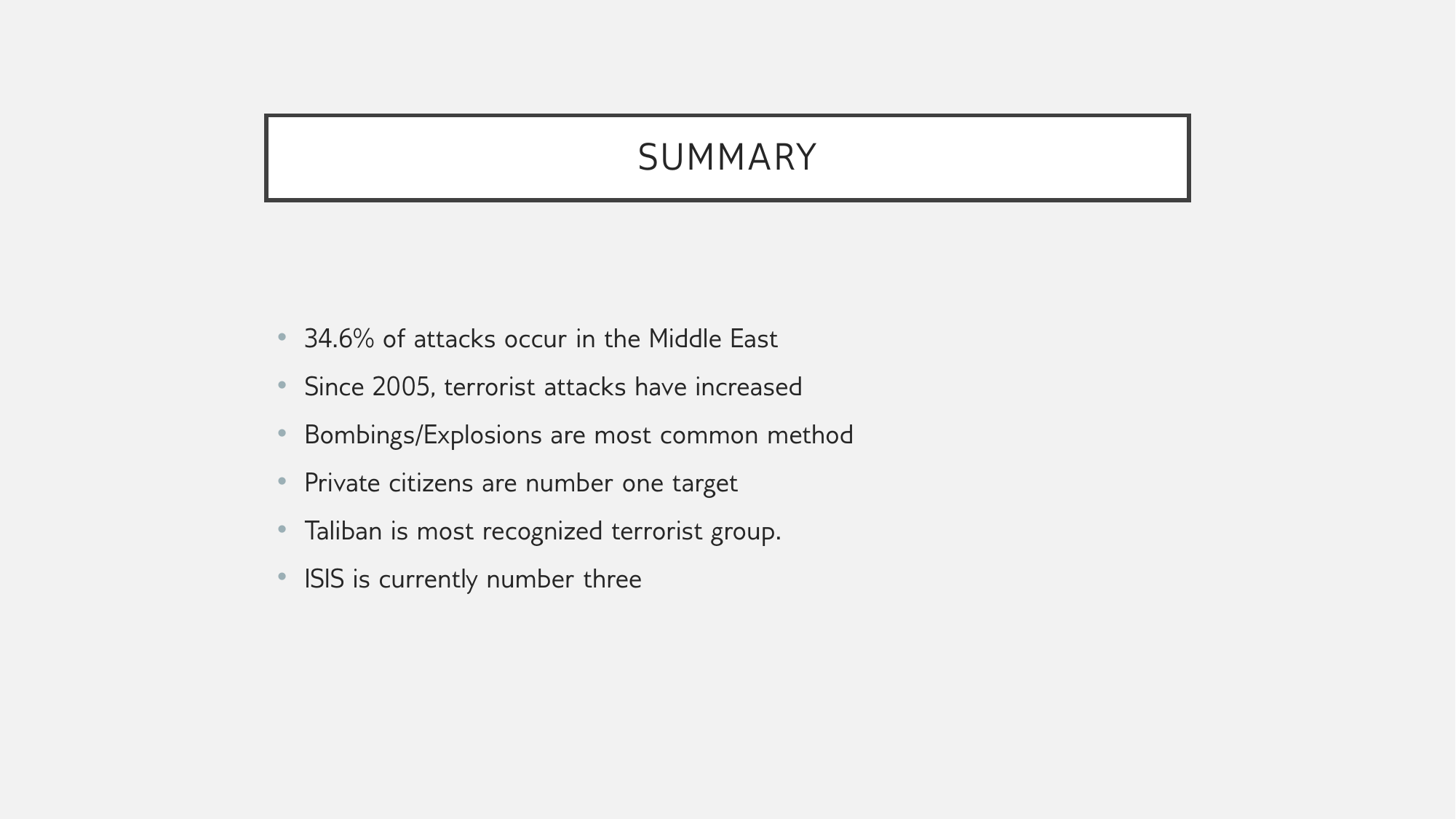

# Summary
34.6% of attacks occur in the Middle East
Since 2005, terrorist attacks have increased
Bombings/Explosions are most common method
Private citizens are number one target
Taliban is most recognized terrorist group.
ISIS is currently number three